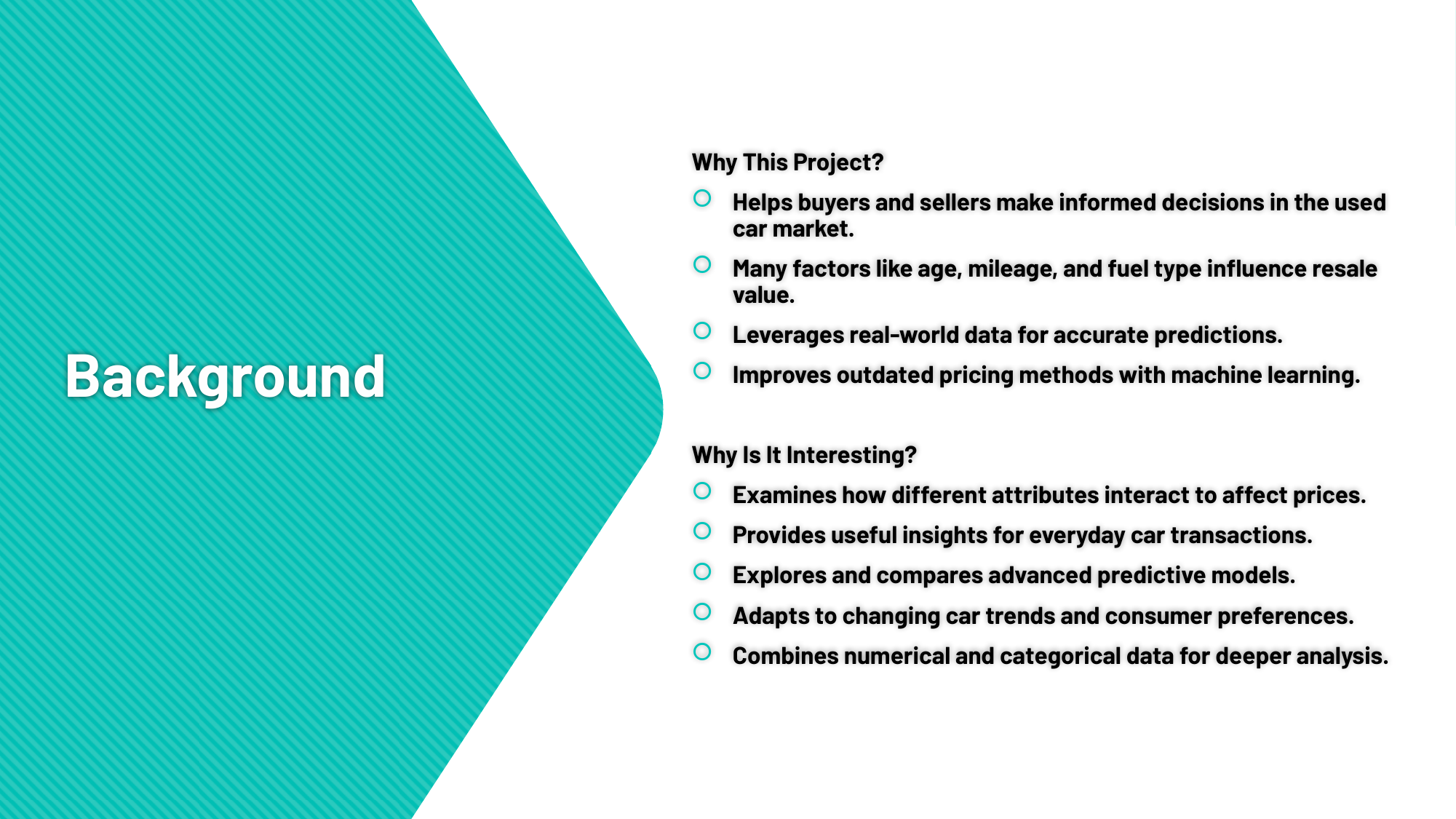

Why This Project?
Helps buyers and sellers make informed decisions in the used car market.
Many factors like age, mileage, and fuel type influence resale value.
Leverages real-world data for accurate predictions.
Improves outdated pricing methods with machine learning.

Why Is It Interesting?
Examines how different attributes interact to affect prices.
Provides useful insights for everyday car transactions.
Explores and compares advanced predictive models.
Adapts to changing car trends and consumer preferences.
Combines numerical and categorical data for deeper analysis.
# Background